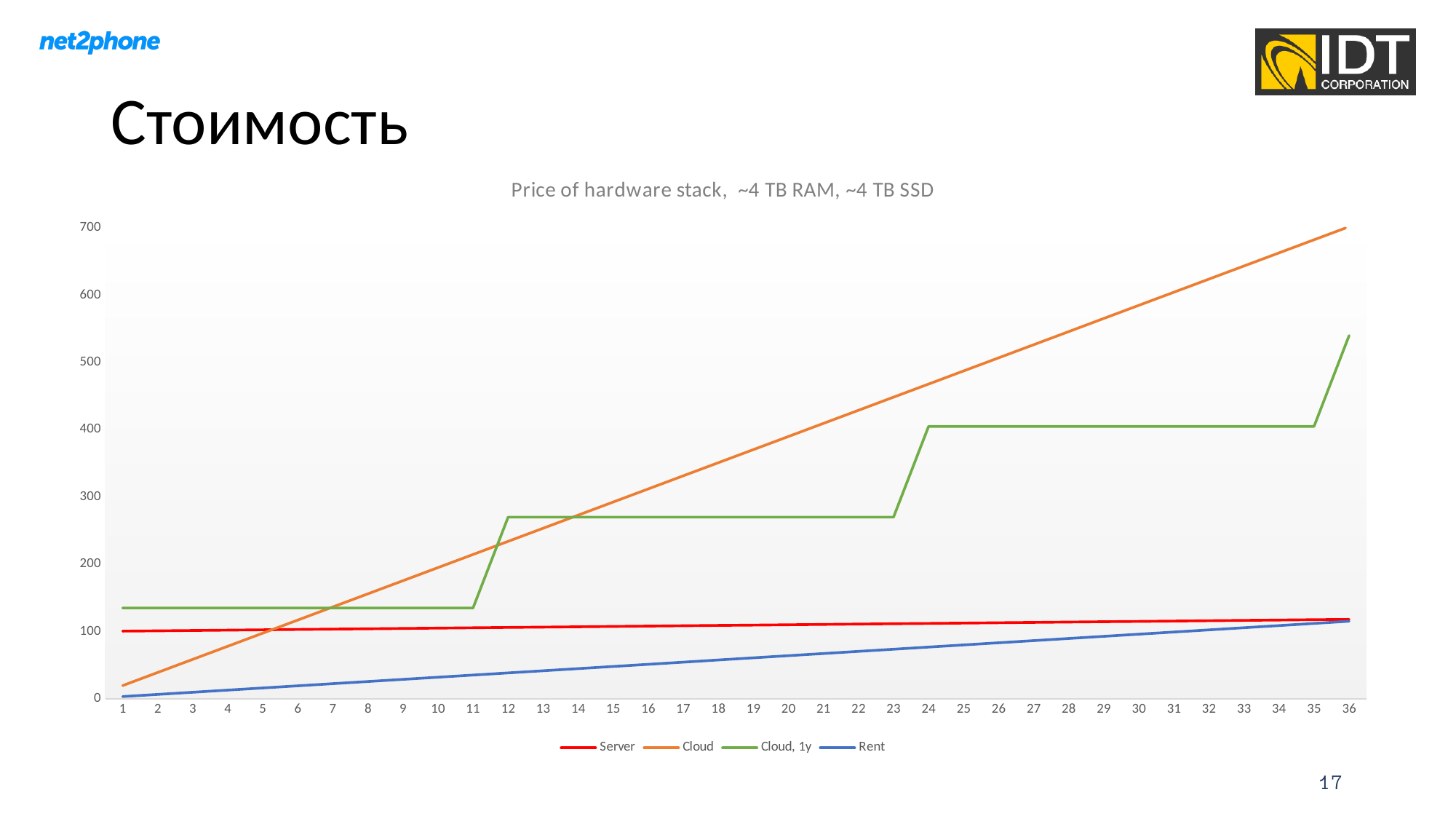

# Стоимость

### Chart: Price of hardware stack,  ~4 TB RAM, ~4 TB SSD

| Category | Server | Cloud | Cloud, 1y | Rent |
|---|---|---|---|---|
17